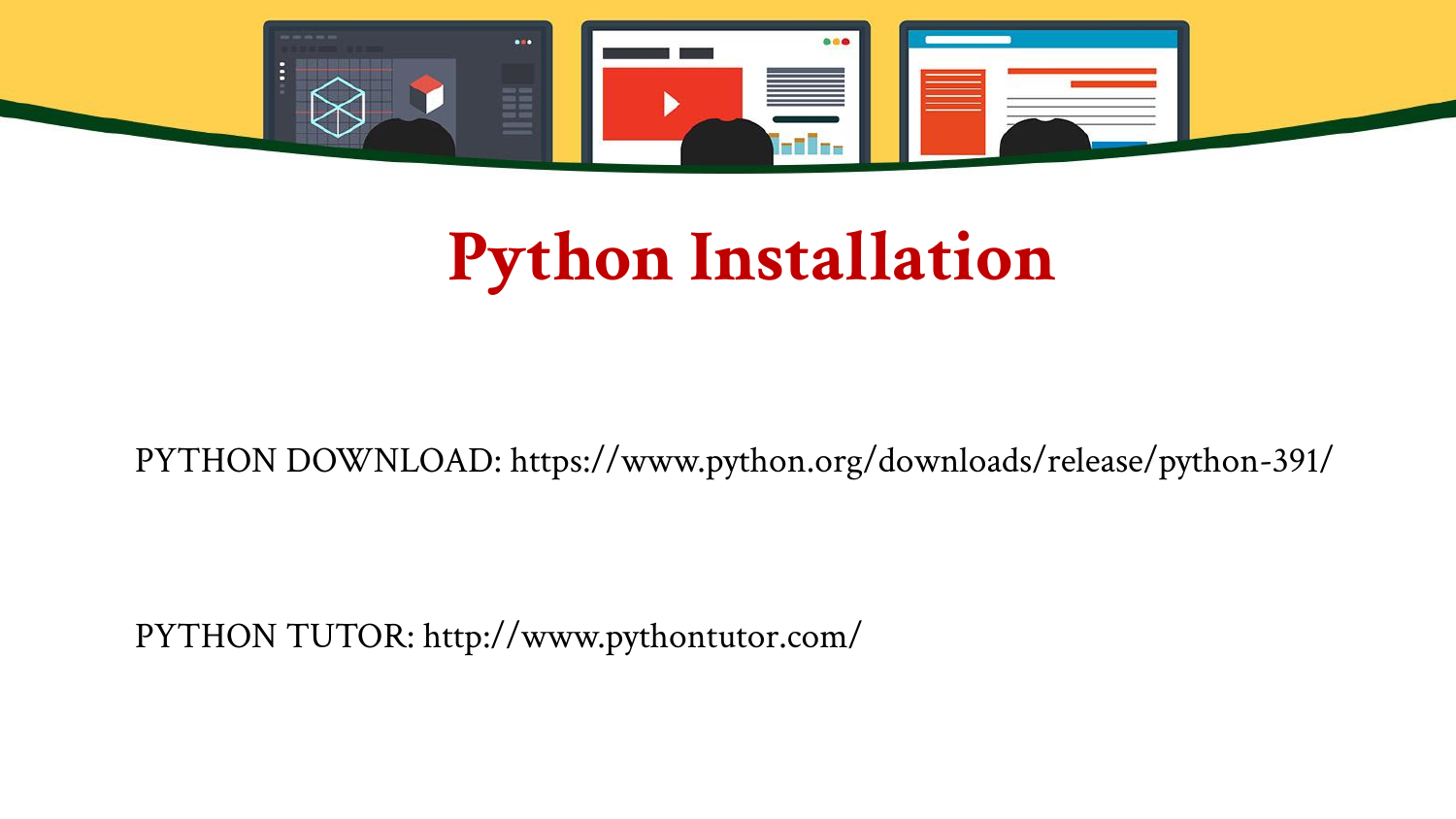

Python Installation
PYTHON DOWNLOAD: https://www.python.org/downloads/release/python-391/
PYTHON TUTOR: http://www.pythontutor.com/